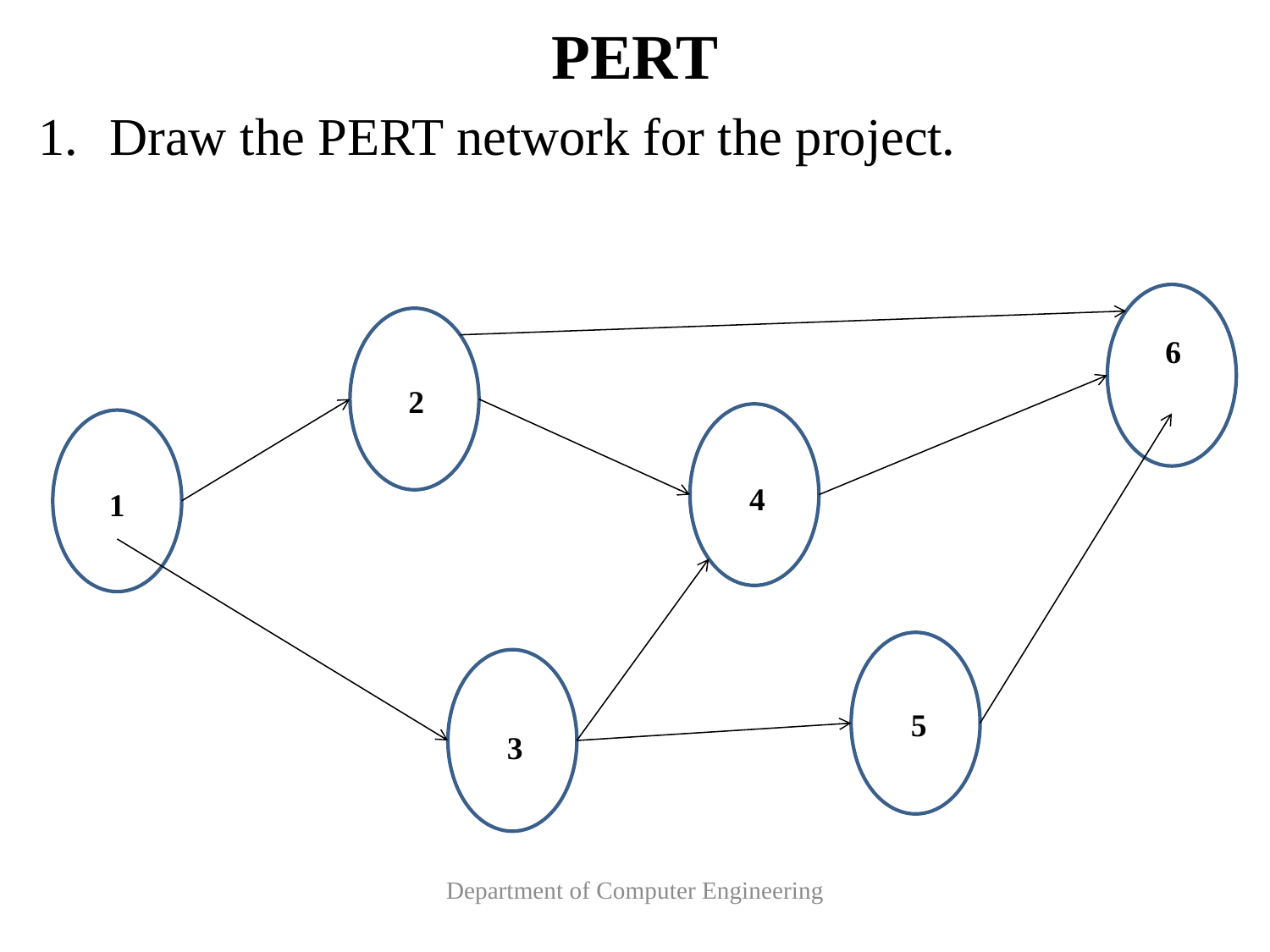

# PERT
Draw the PERT network for the project.

6
2

4
1

5
3
Department of Computer Engineering